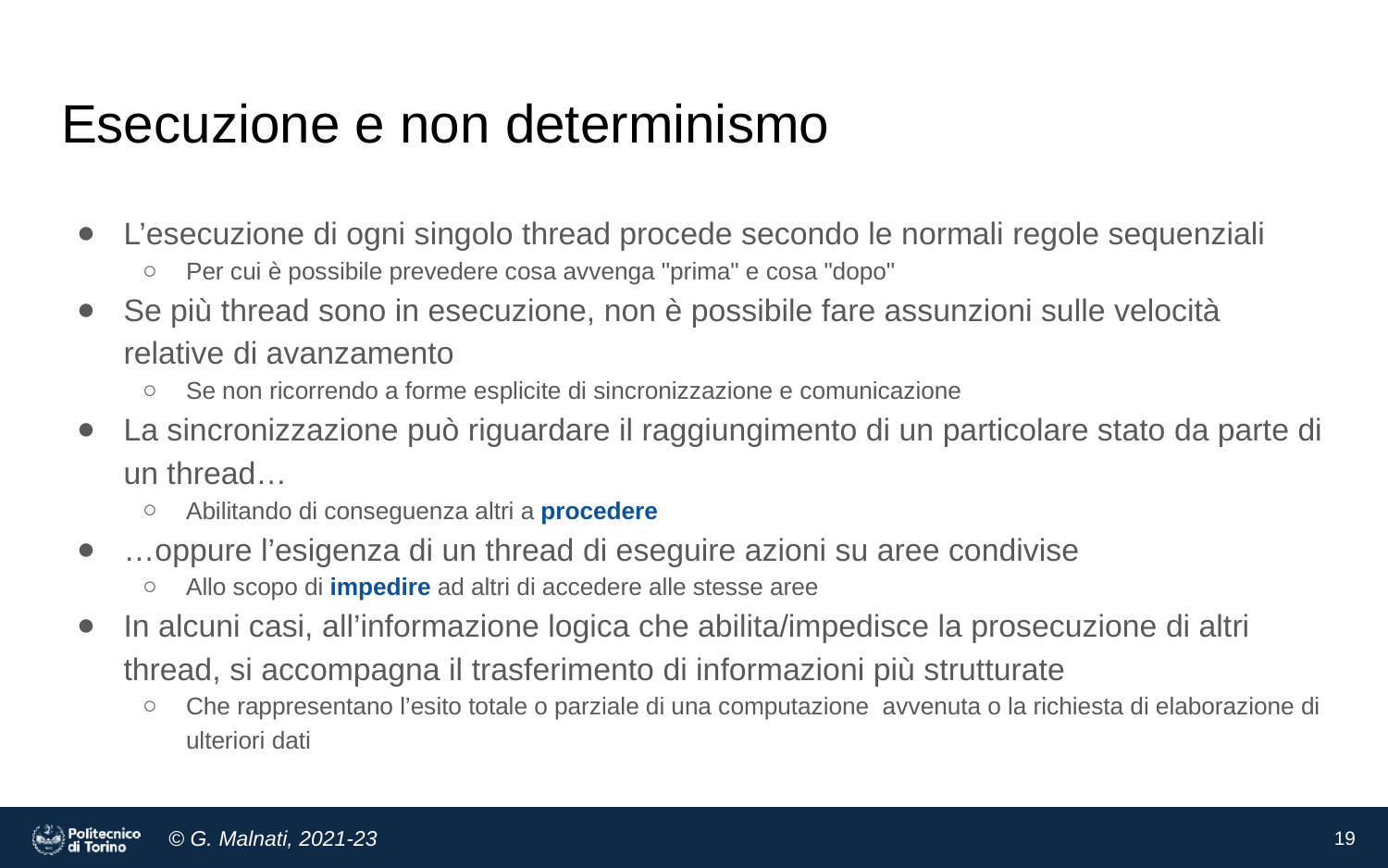

# Esecuzione e non determinismo
L’esecuzione di ogni singolo thread procede secondo le normali regole sequenziali
Per cui è possibile prevedere cosa avvenga "prima" e cosa "dopo"
Se più thread sono in esecuzione, non è possibile fare assunzioni sulle velocità relative di avanzamento
Se non ricorrendo a forme esplicite di sincronizzazione e comunicazione
La sincronizzazione può riguardare il raggiungimento di un particolare stato da parte di un thread…
Abilitando di conseguenza altri a procedere
…oppure l’esigenza di un thread di eseguire azioni su aree condivise
Allo scopo di impedire ad altri di accedere alle stesse aree
In alcuni casi, all’informazione logica che abilita/impedisce la prosecuzione di altri thread, si accompagna il trasferimento di informazioni più strutturate
Che rappresentano l’esito totale o parziale di una computazione  avvenuta o la richiesta di elaborazione di ulteriori dati
19